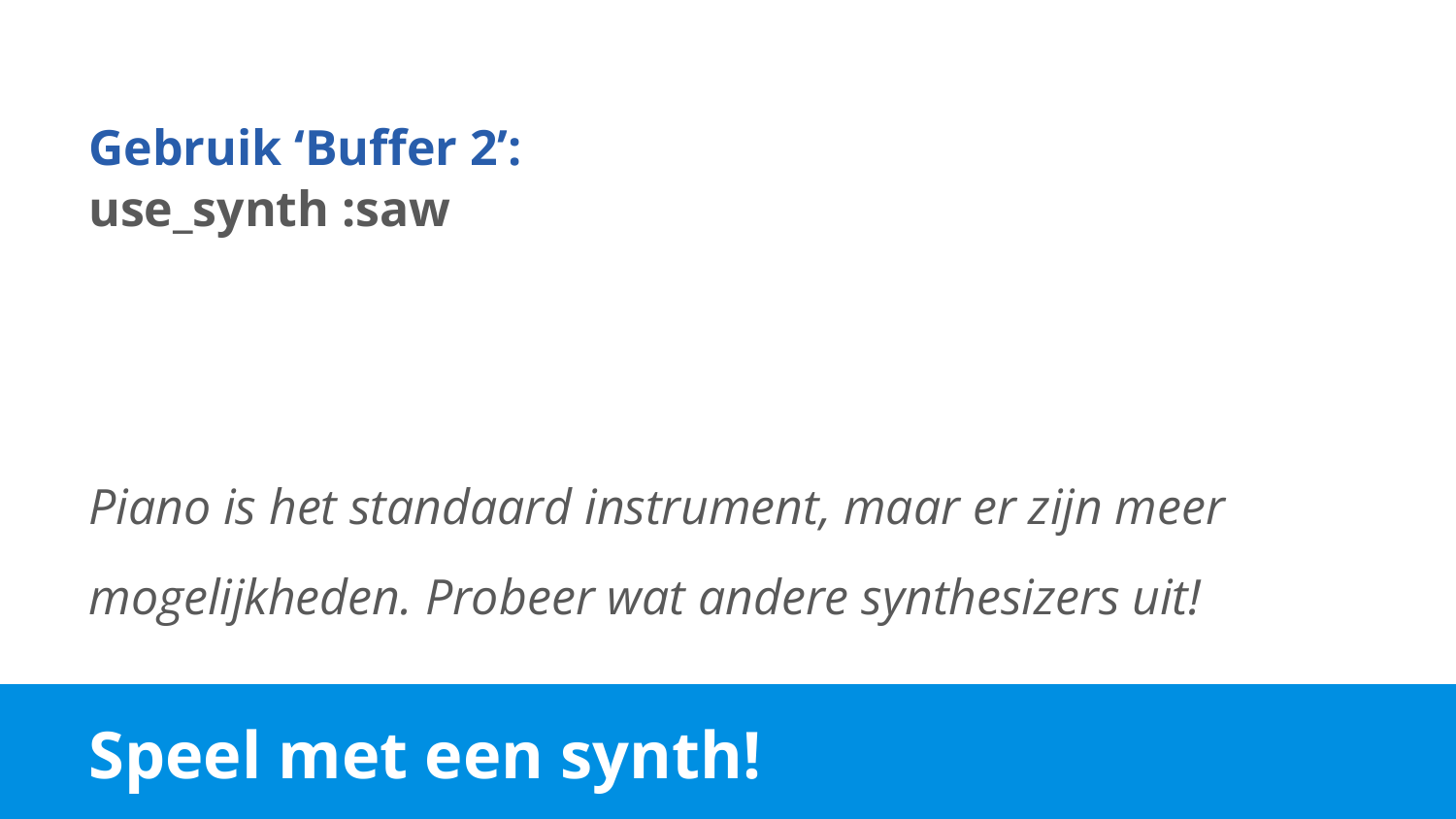

Gebruik ‘Buffer 2’:
use_synth :saw

Piano is het standaard instrument, maar er zijn meer
mogelijkheden. Probeer wat andere synthesizers uit!
# Speel met een synth!